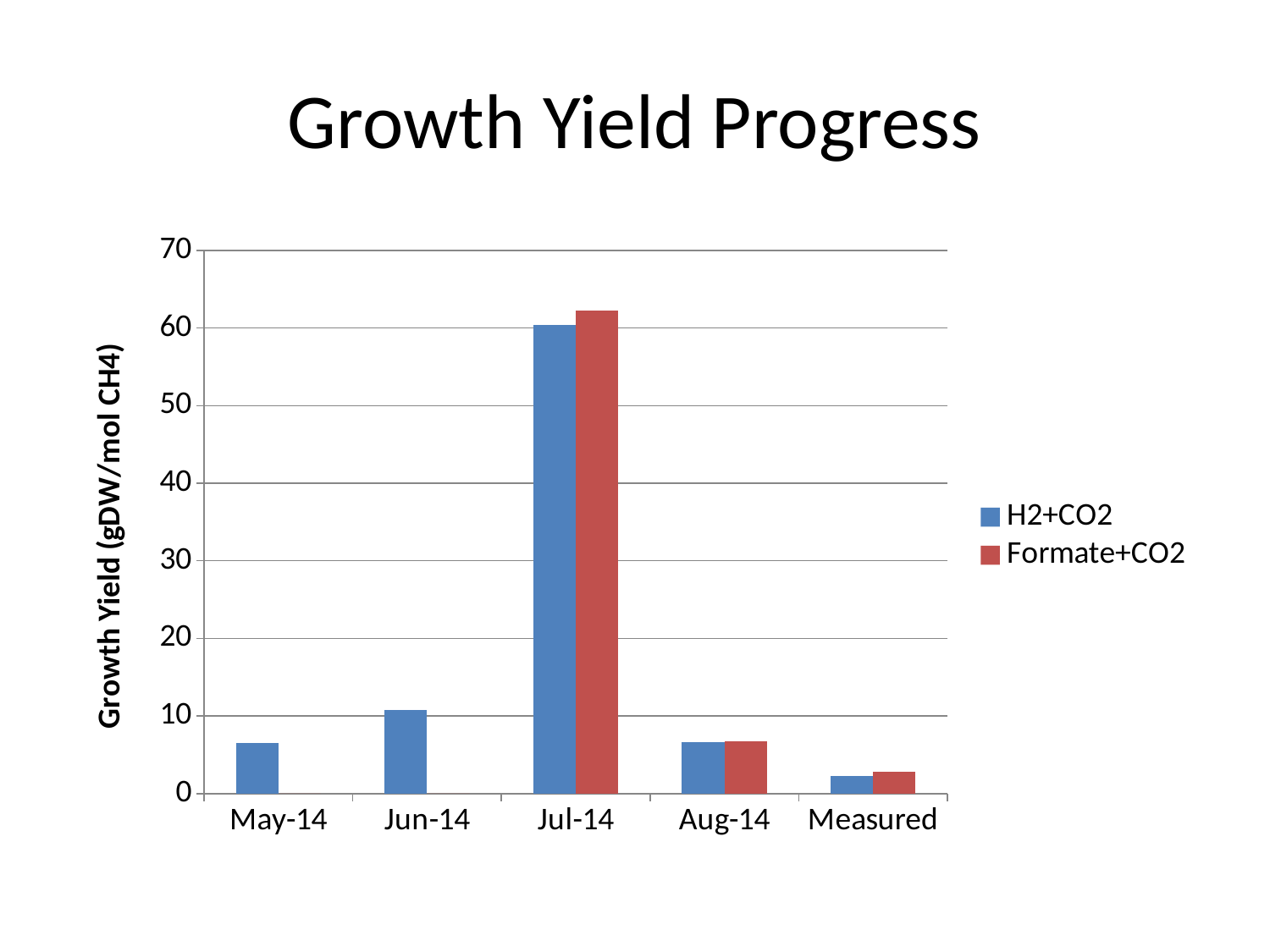

# Growth Yield Progress

### Chart

| Category | H2+CO2 | Formate+CO2 |
|---|---|---|
| May-14 | 6.482 | 0.0 |
| Jun-14 | 10.81 | 0.0 |
| Jul-14 | 60.42 | 62.23 |
| Aug-14 | 6.663 | 6.693 |
| Measured | 2.31 | 2.86 |